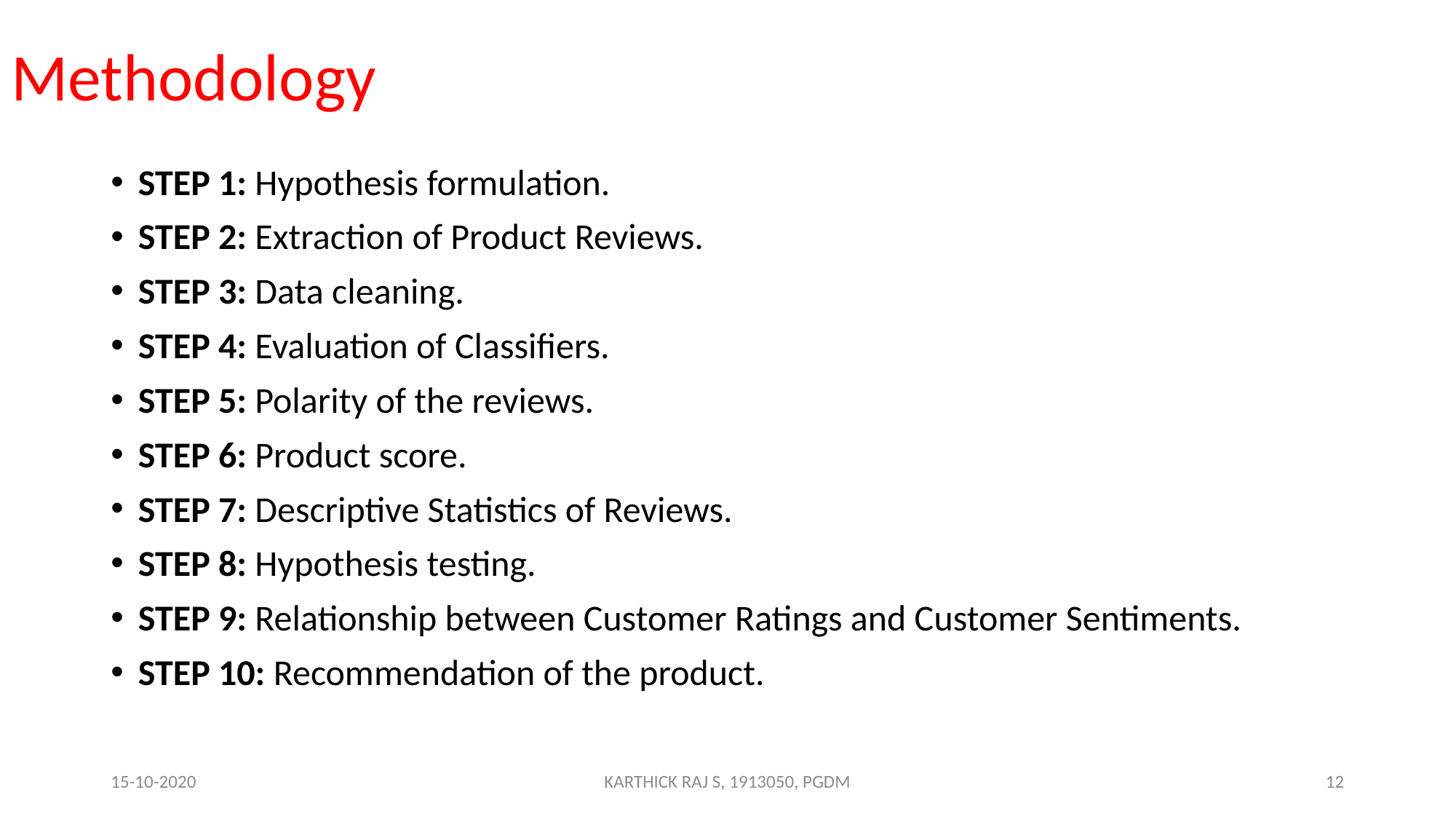

# Methodology
STEP 1: Hypothesis formulation.
STEP 2: Extraction of Product Reviews.
STEP 3: Data cleaning.
STEP 4: Evaluation of Classifiers.
STEP 5: Polarity of the reviews.
STEP 6: Product score.
STEP 7: Descriptive Statistics of Reviews.
STEP 8: Hypothesis testing.
STEP 9: Relationship between Customer Ratings and Customer Sentiments.
STEP 10: Recommendation of the product.
15-10-2020
KARTHICK RAJ S, 1913050, PGDM
12